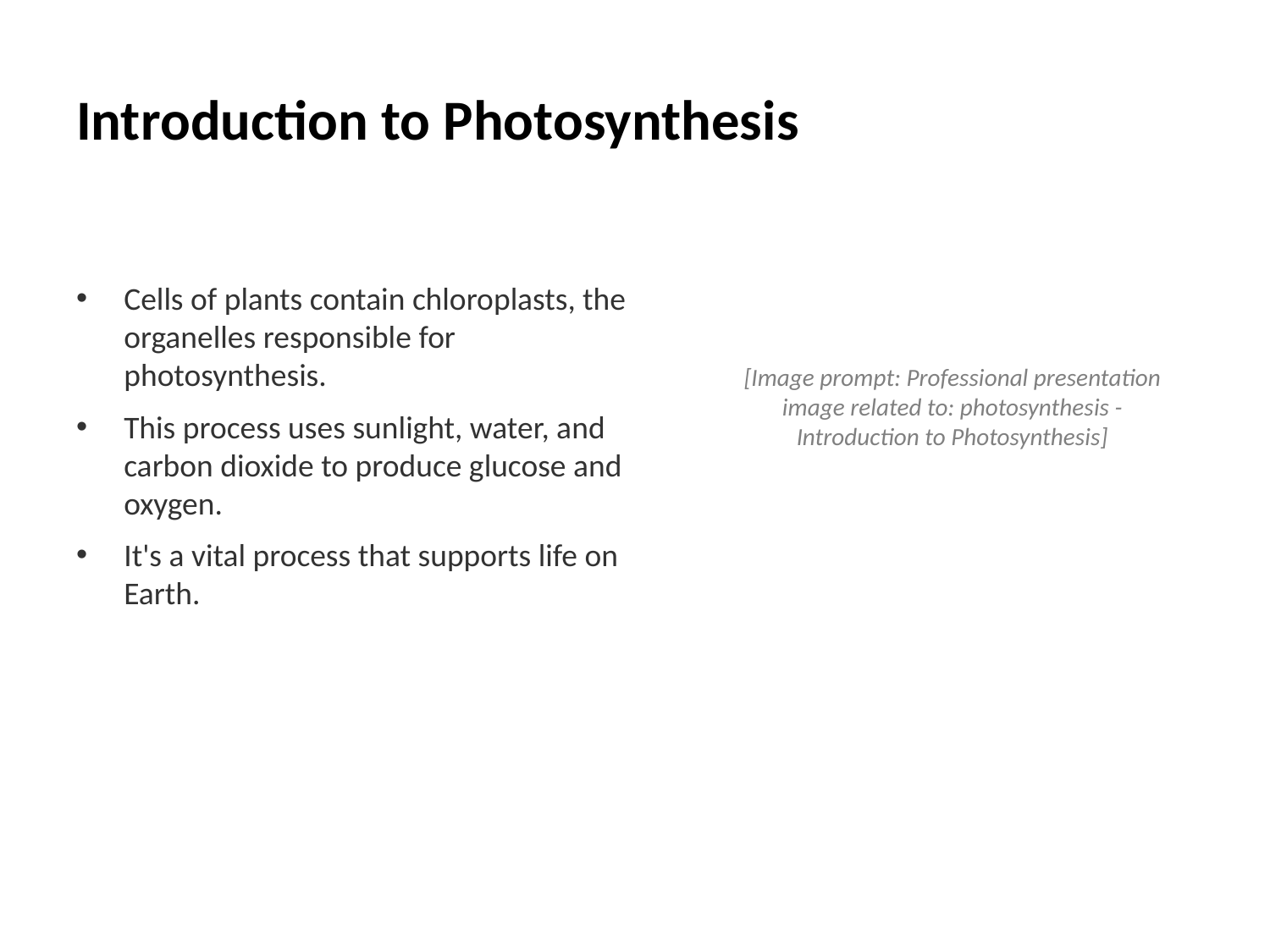

# Introduction to Photosynthesis

Cells of plants contain chloroplasts, the organelles responsible for photosynthesis.
This process uses sunlight, water, and carbon dioxide to produce glucose and oxygen.
It's a vital process that supports life on Earth.

[Image prompt: Professional presentation image related to: photosynthesis - Introduction to Photosynthesis]